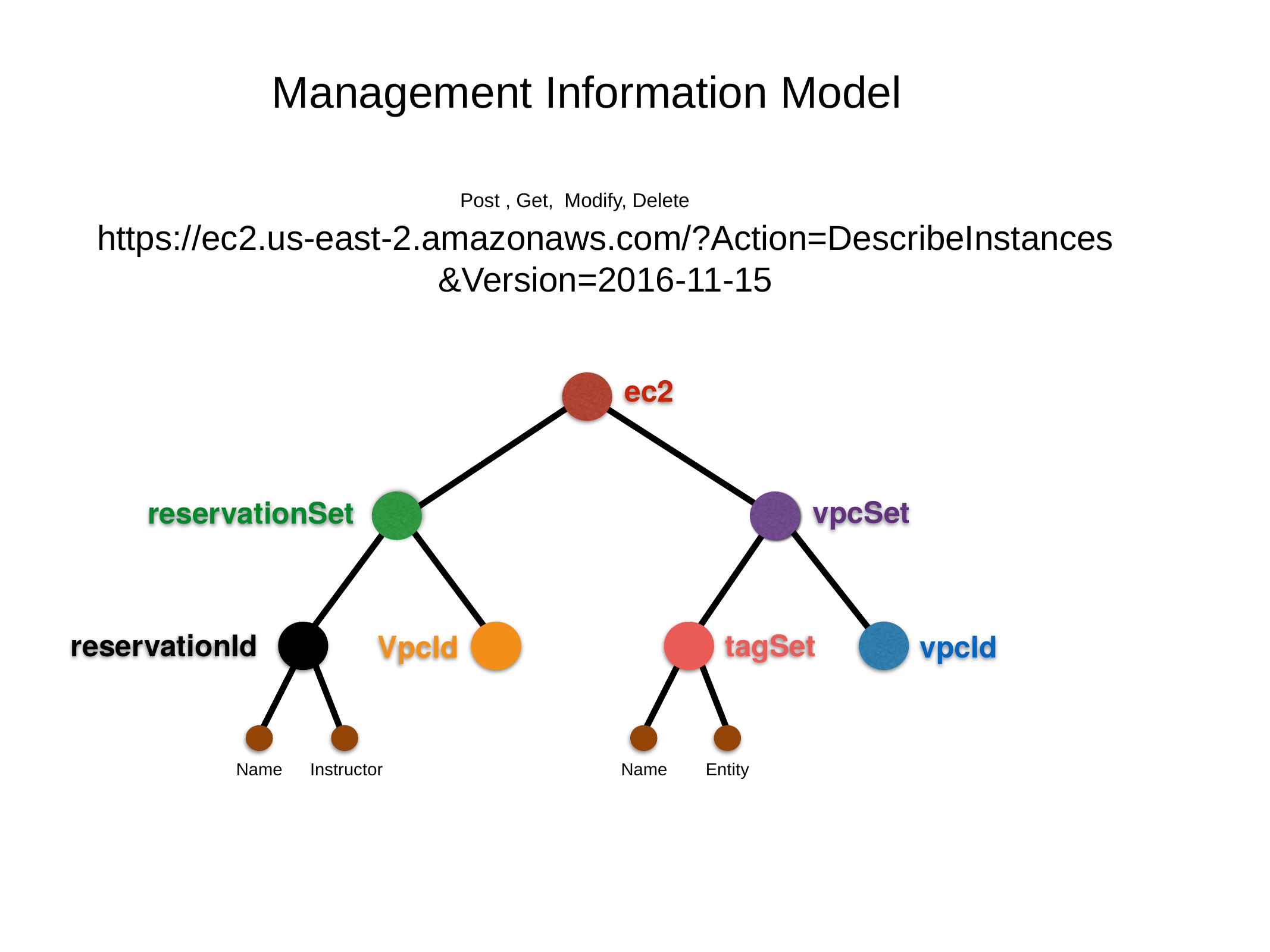

Management Information Model
Post , Get,  Modify, Delete
https://ec2.us-east-2.amazonaws.com/?Action=DescribeInstances
&Version=2016-11-15
ec2

vpcSet
reservationSet

reservationId
tagSet

VpcId
vpcId

Name
Instructor
Name
Entity